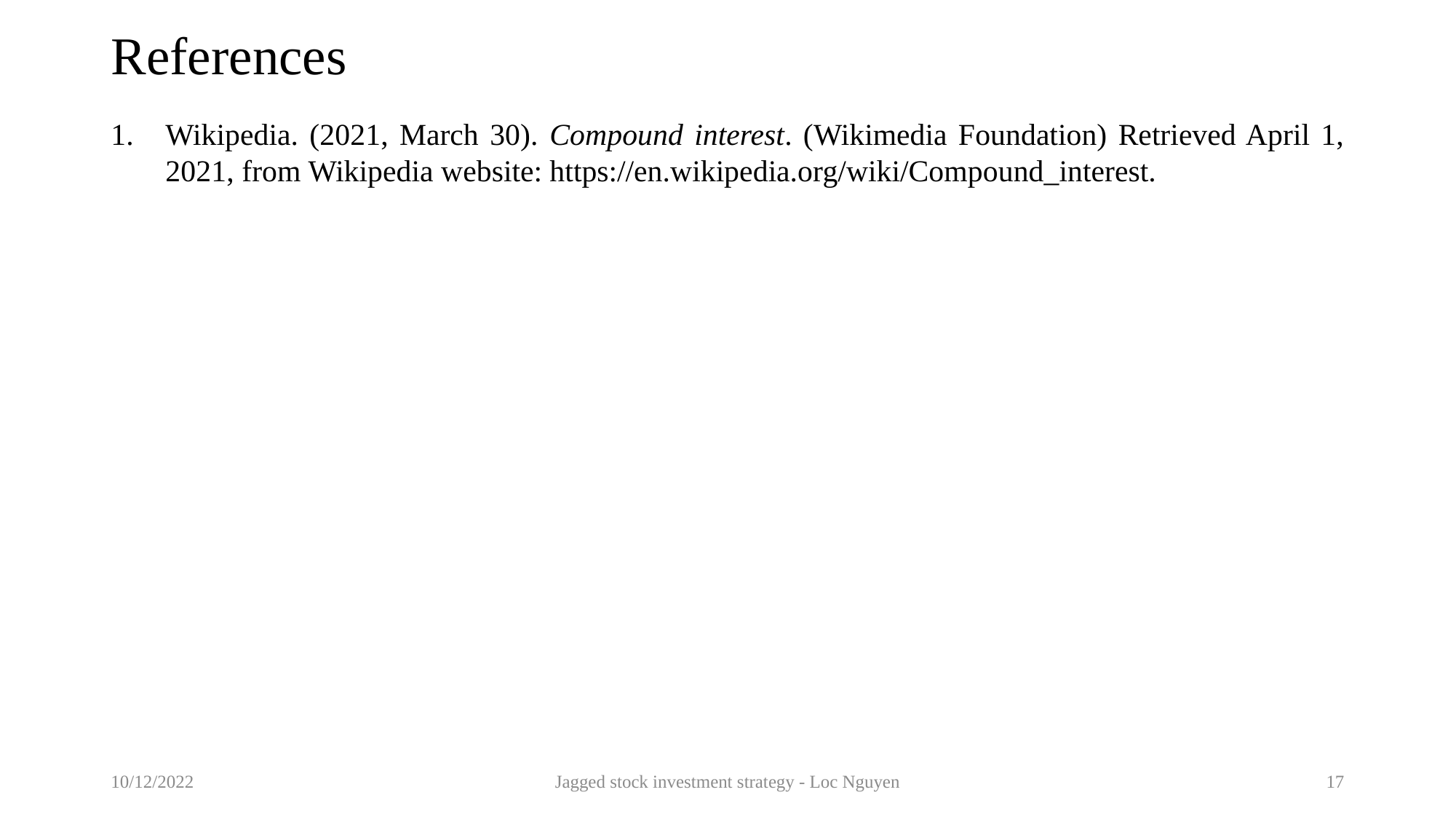

# References
Wikipedia. (2021, March 30). Compound interest. (Wikimedia Foundation) Retrieved April 1, 2021, from Wikipedia website: https://en.wikipedia.org/wiki/Compound_interest.
10/12/2022
Jagged stock investment strategy - Loc Nguyen
17